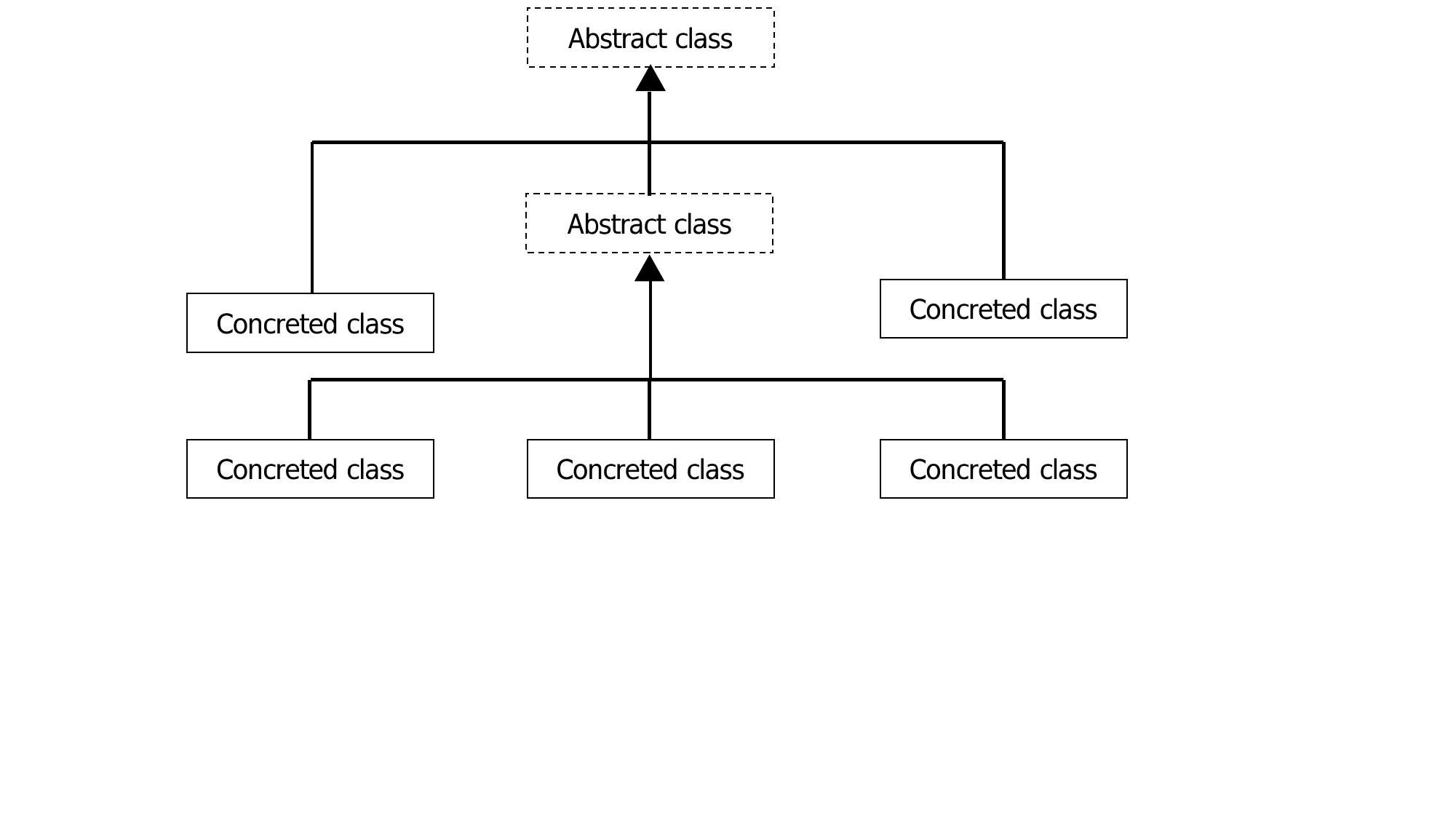

Abstract class

Abstract class

Concreted class
Concreted class
Concreted class
Concreted class
Concreted class